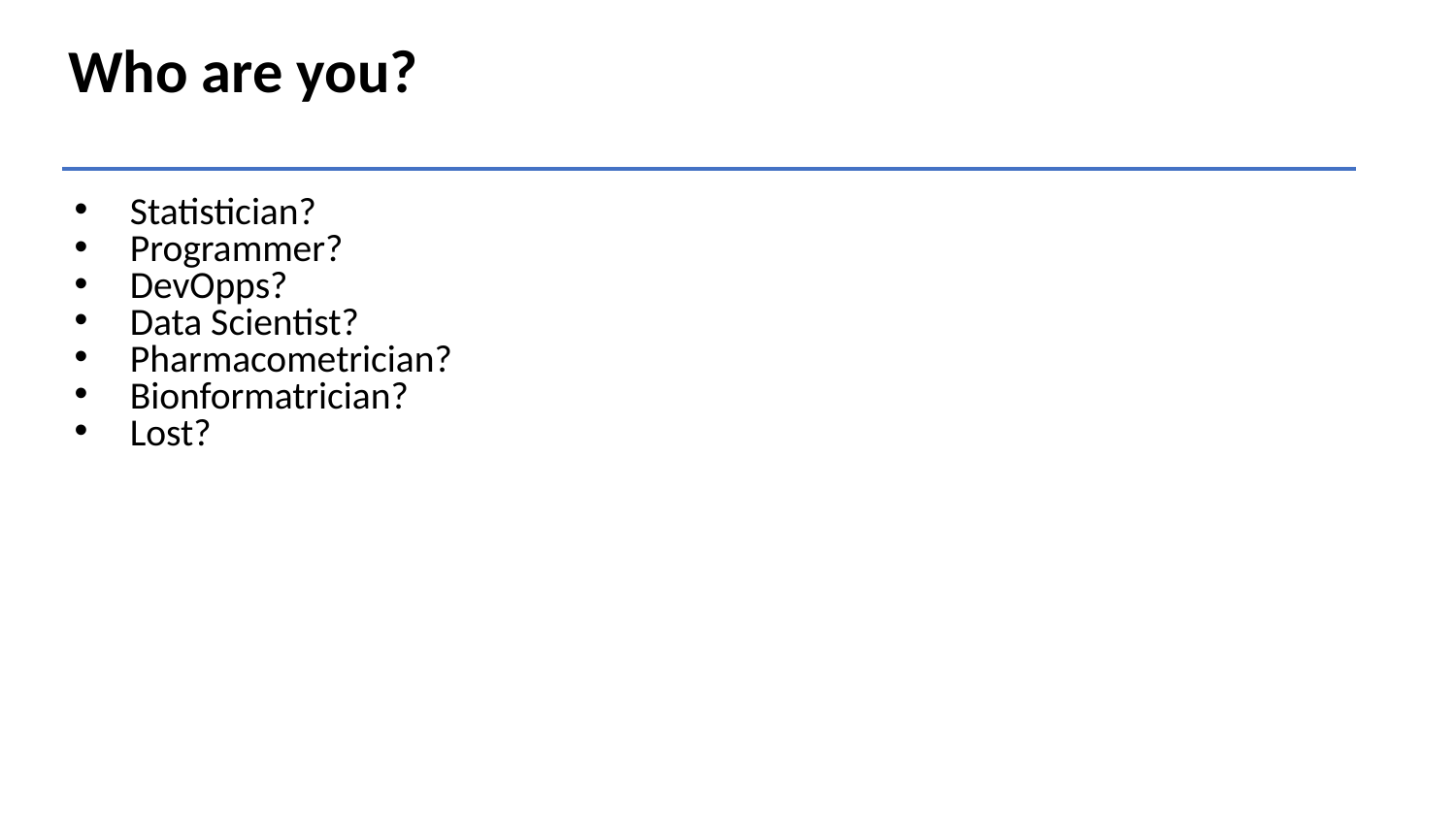

# Who are you?

Statistician?
Programmer?
DevOpps?
Data Scientist?
Pharmacometrician?
Bionformatrician?
Lost?